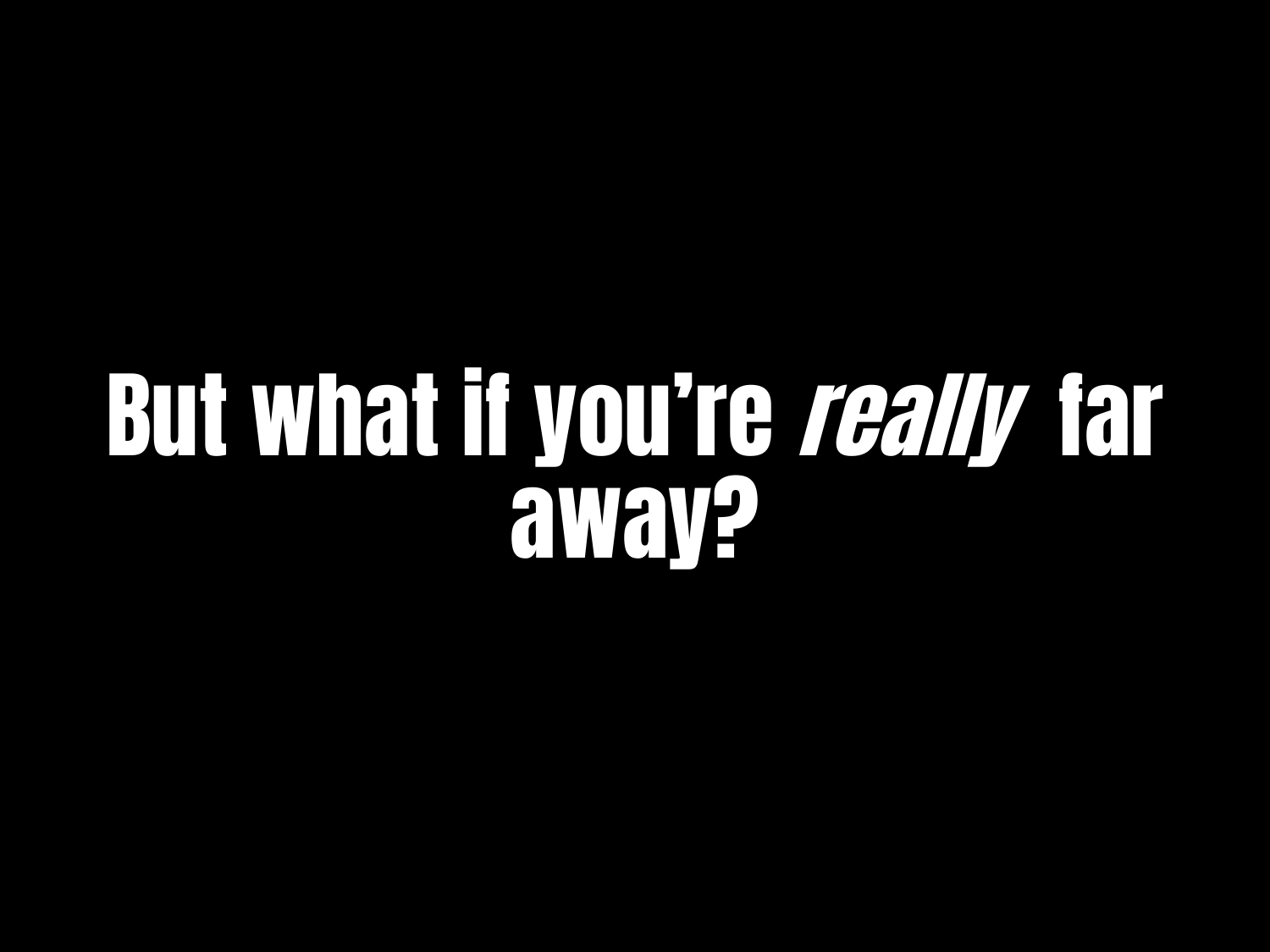

# But what if you’re really  far away?